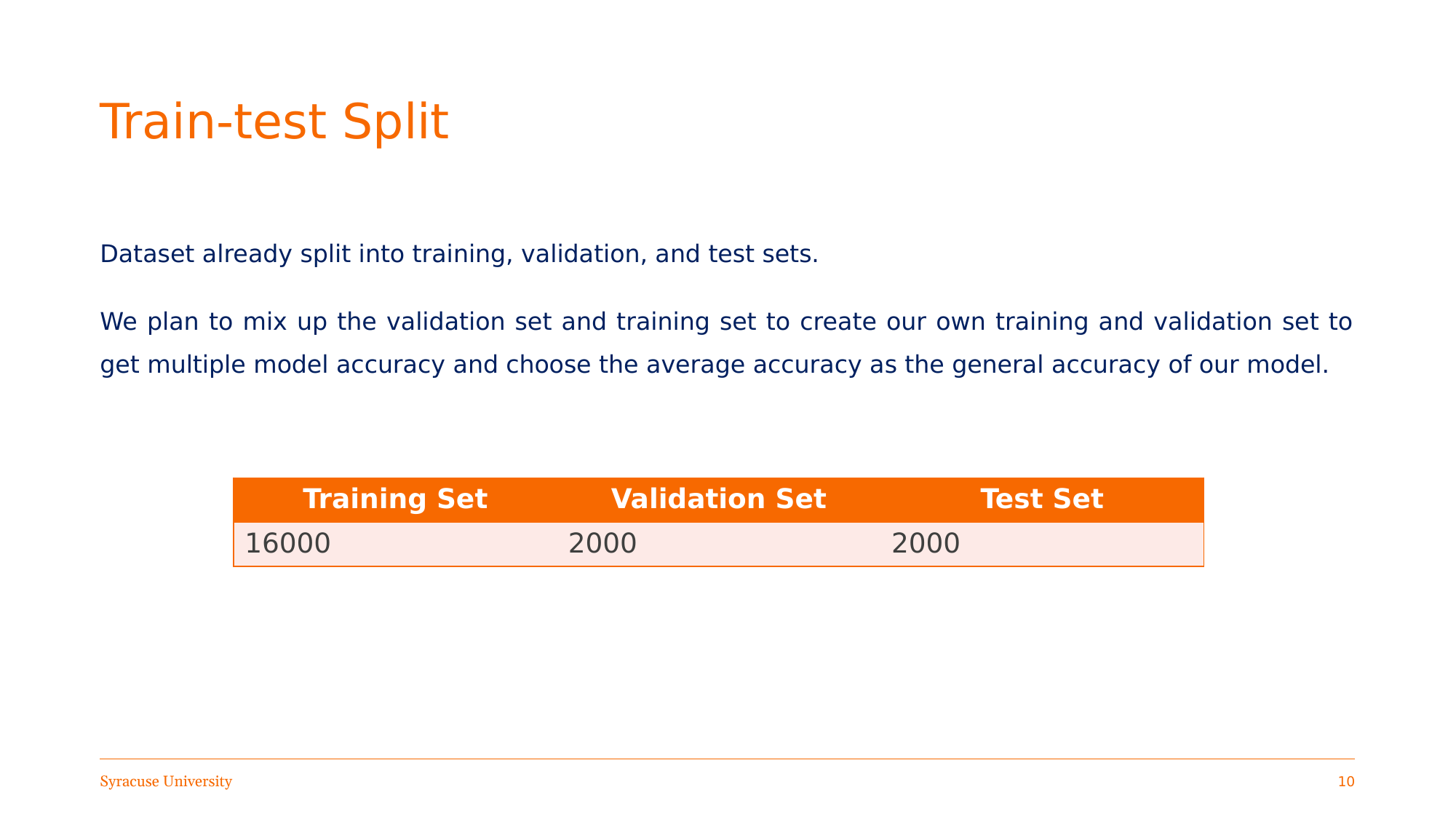

# Train-test Split
Dataset already split into training, validation, and test sets.
We plan to mix up the validation set and training set to create our own training and validation set to get multiple model accuracy and choose the average accuracy as the general accuracy of our model.

| Training Set | Validation Set | Test Set |
| --- | --- | --- |
| 16000 | 2000 | 2000 |